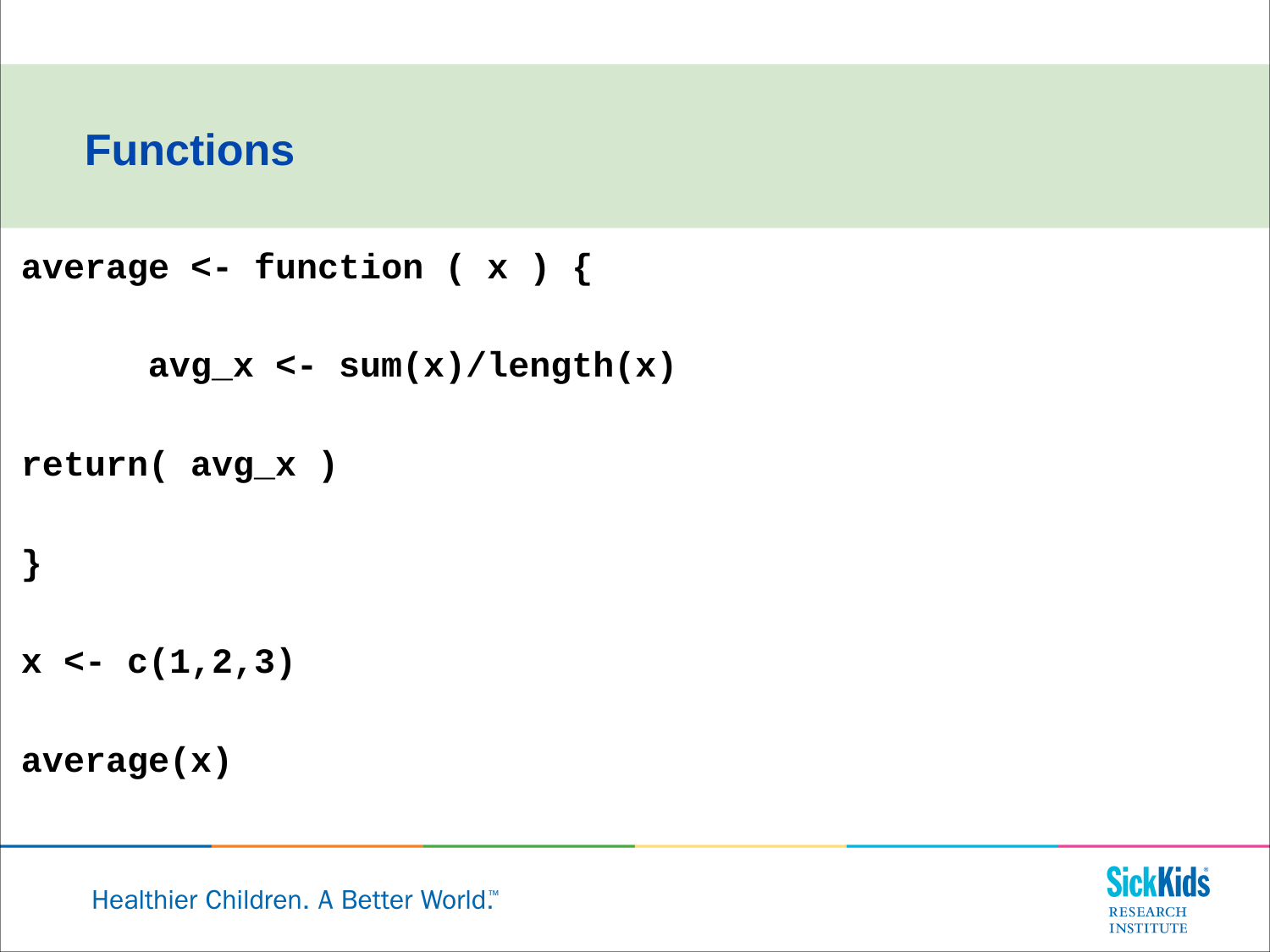

Functions

average <- function ( x ) {
	avg_x <- sum(x)/length(x)
return( avg_x )
}
x <- c(1,2,3)
average(x)

x